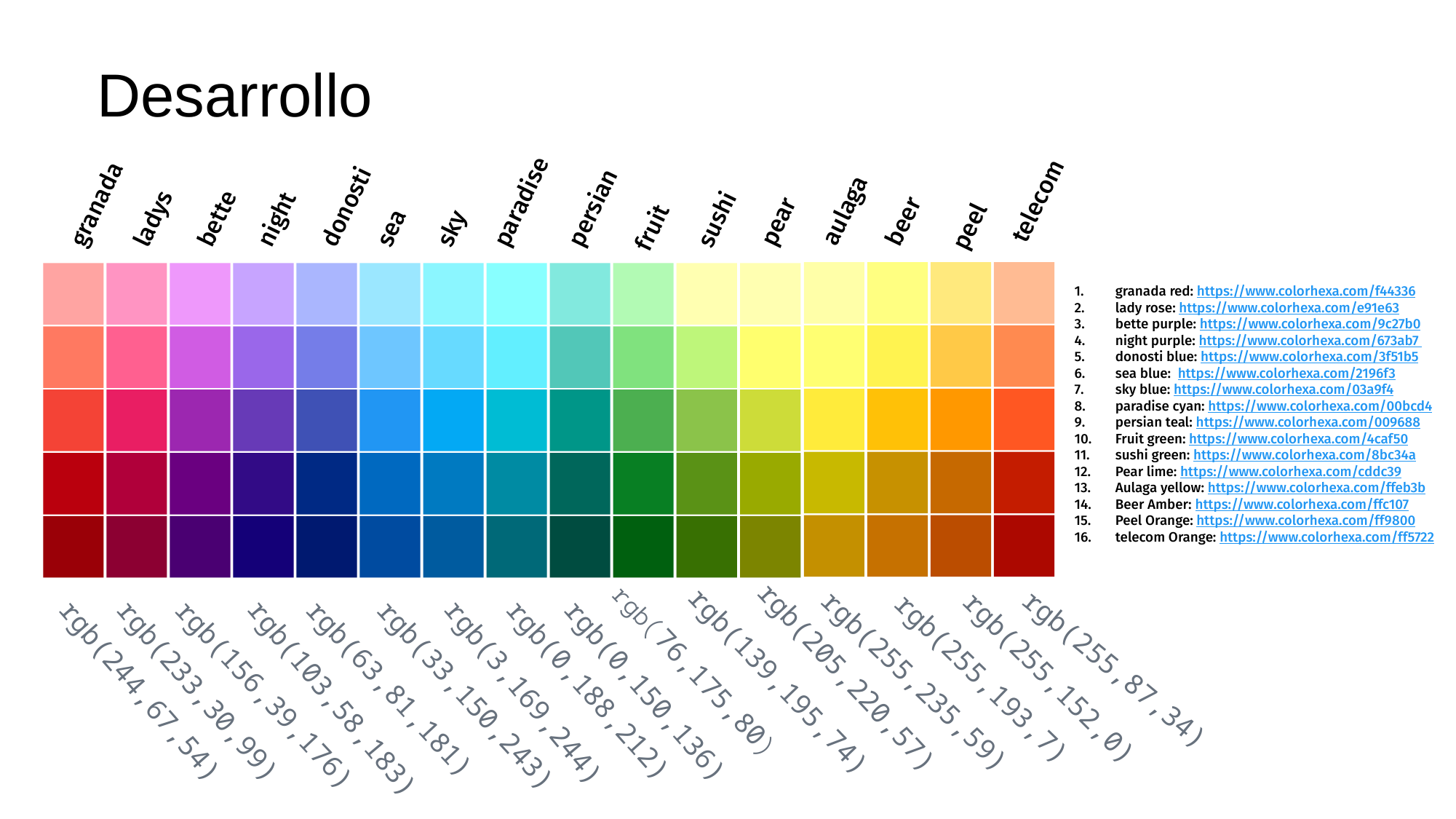

# Desarrollo
telecom
aulaga
pear
beer
ladys
bette
night
donosti
sea
granada
sky
paradise
persian
sushi
peel
fruit

granada red: https://www.colorhexa.com/f44336
lady rose: https://www.colorhexa.com/e91e63
bette purple: https://www.colorhexa.com/9c27b0
night purple: https://www.colorhexa.com/673ab7
donosti blue: https://www.colorhexa.com/3f51b5
sea blue:  https://www.colorhexa.com/2196f3
sky blue: https://www.colorhexa.com/03a9f4
paradise cyan: https://www.colorhexa.com/00bcd4
persian teal: https://www.colorhexa.com/009688
Fruit green: https://www.colorhexa.com/4caf50
sushi green: https://www.colorhexa.com/8bc34a
Pear lime: https://www.colorhexa.com/cddc39
Aulaga yellow: https://www.colorhexa.com/ffeb3b
Beer Amber: https://www.colorhexa.com/ffc107
Peel Orange: https://www.colorhexa.com/ff9800
telecom Orange: https://www.colorhexa.com/ff5722

rgb(255,87,34)
rgb(76,175,80)
rgb(205,220,57)
rgb(255,152,0)
rgb(255,193,7)
rgb(255,235,59)
rgb(139,195,74)
rgb(63,81,181)
rgb(0,188,212)
rgb(0,150,136)
rgb(244,67,54)
rgb(233,30,99)
rgb(3,169,244)
rgb(156,39,176)
rgb(33,150,243)
rgb(103,58,183)